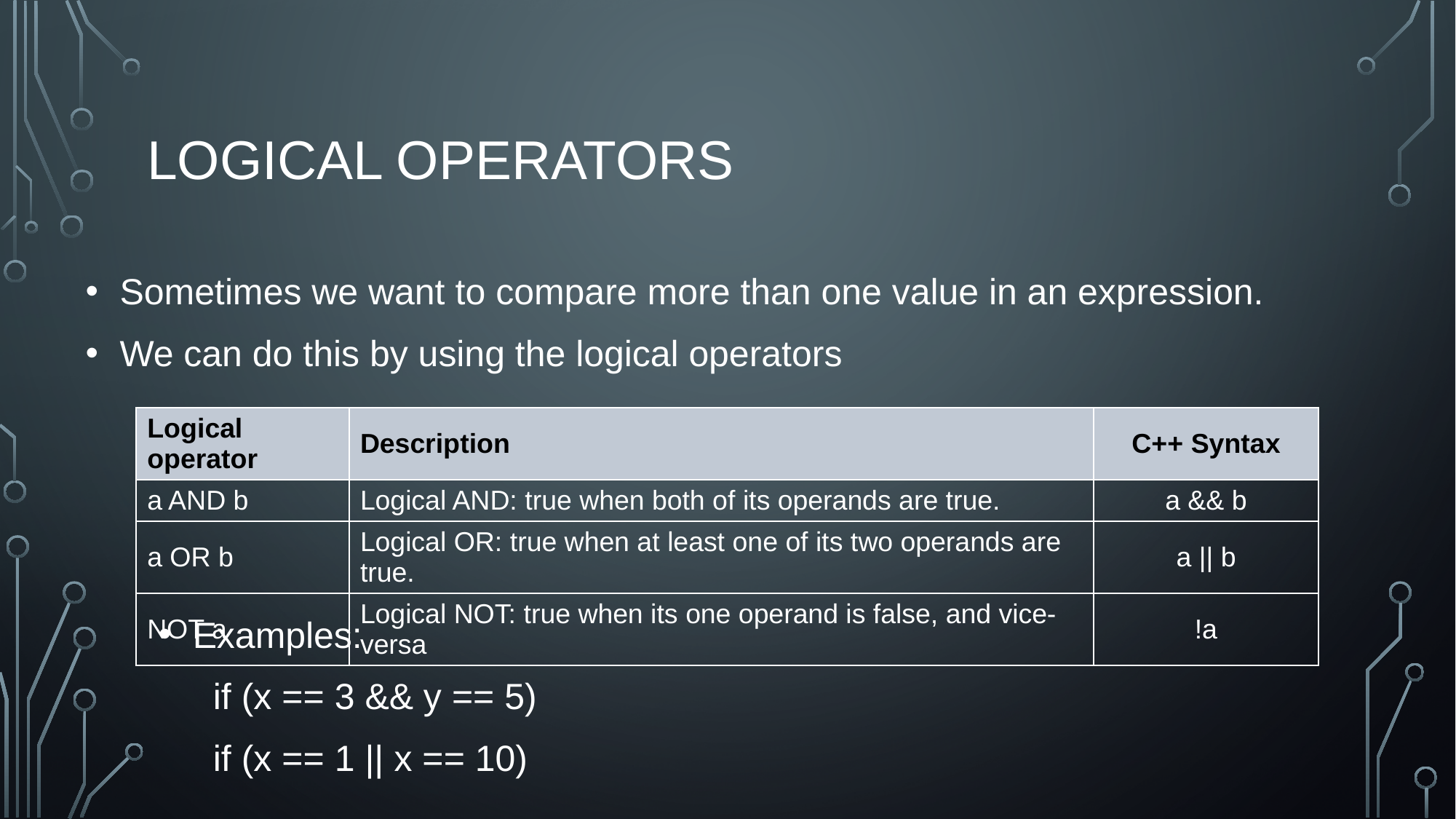

# Logical Operators
Sometimes we want to compare more than one value in an expression.
We can do this by using the logical operators
| Logical operator | Description | C++ Syntax |
| --- | --- | --- |
| a AND b | Logical AND: true when both of its operands are true. | a && b |
| a OR b | Logical OR: true when at least one of its two operands are true. | a || b |
| NOT a | Logical NOT: true when its one operand is false, and vice-versa | !a |
Examples:
if (x == 3 && y == 5)
if (x == 1 || x == 10)